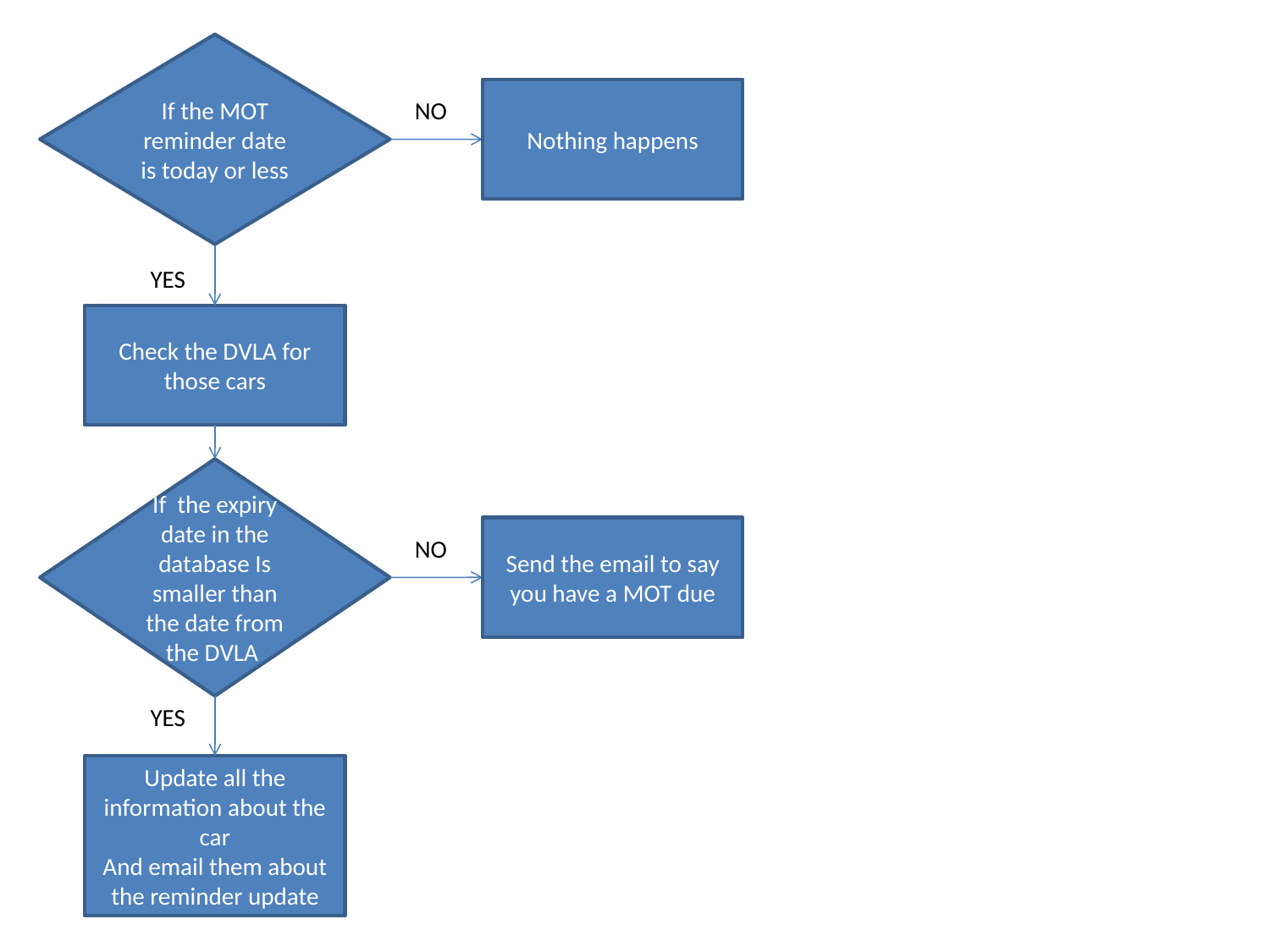

If the MOT reminder date is today or less
Nothing happens
NO
YES
Check the DVLA for those cars
If  the expiry date in the database Is smaller than the date from the DVLA
Send the email to say you have a MOT due
NO
YES
Update all the information about the car
And email them about the reminder update